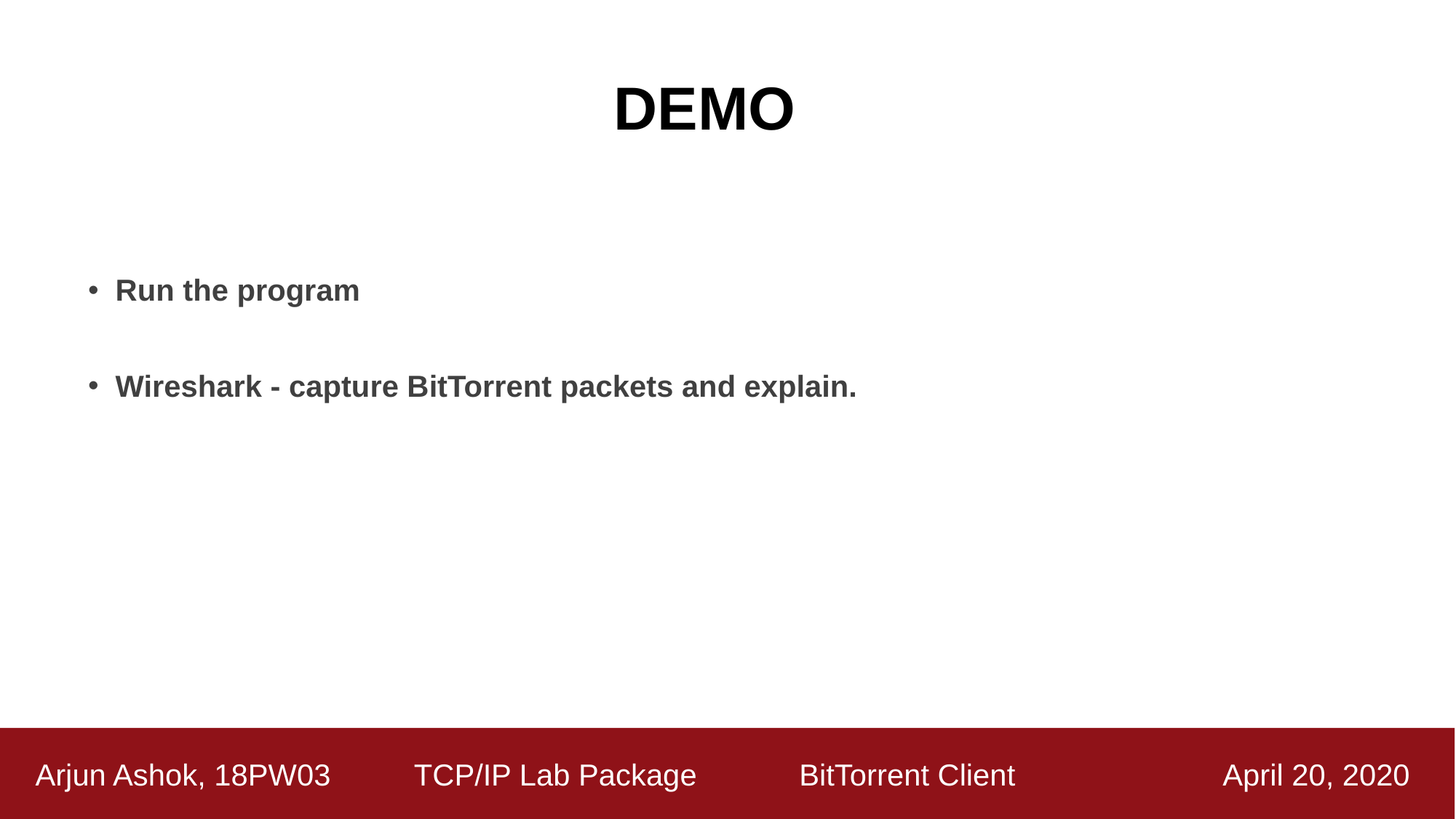

# DEMO

Run the program

Wireshark - capture BitTorrent packets and explain.
   Arjun Ashok, 18PW03          TCP/IP Lab Package	   BitTorrent Client                         April 20, 2020